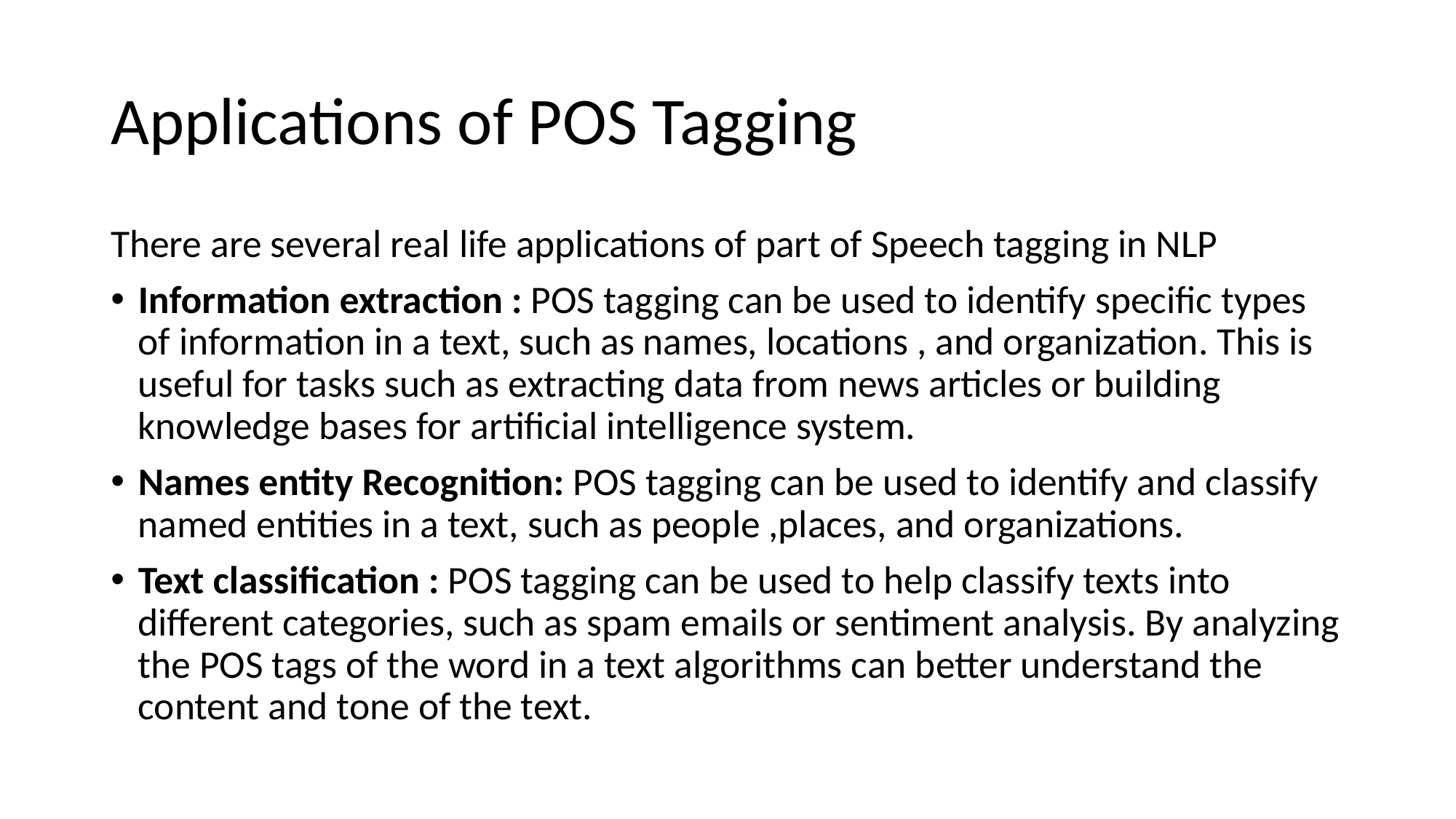

# Applications of POS Tagging
There are several real life applications of part of Speech tagging in NLP
Information extraction : POS tagging can be used to identify specific types of information in a text, such as names, locations , and organization. This is useful for tasks such as extracting data from news articles or building knowledge bases for artificial intelligence system.
Names entity Recognition: POS tagging can be used to identify and classify named entities in a text, such as people ,places, and organizations.
Text classification : POS tagging can be used to help classify texts into different categories, such as spam emails or sentiment analysis. By analyzing the POS tags of the word in a text algorithms can better understand the content and tone of the text.